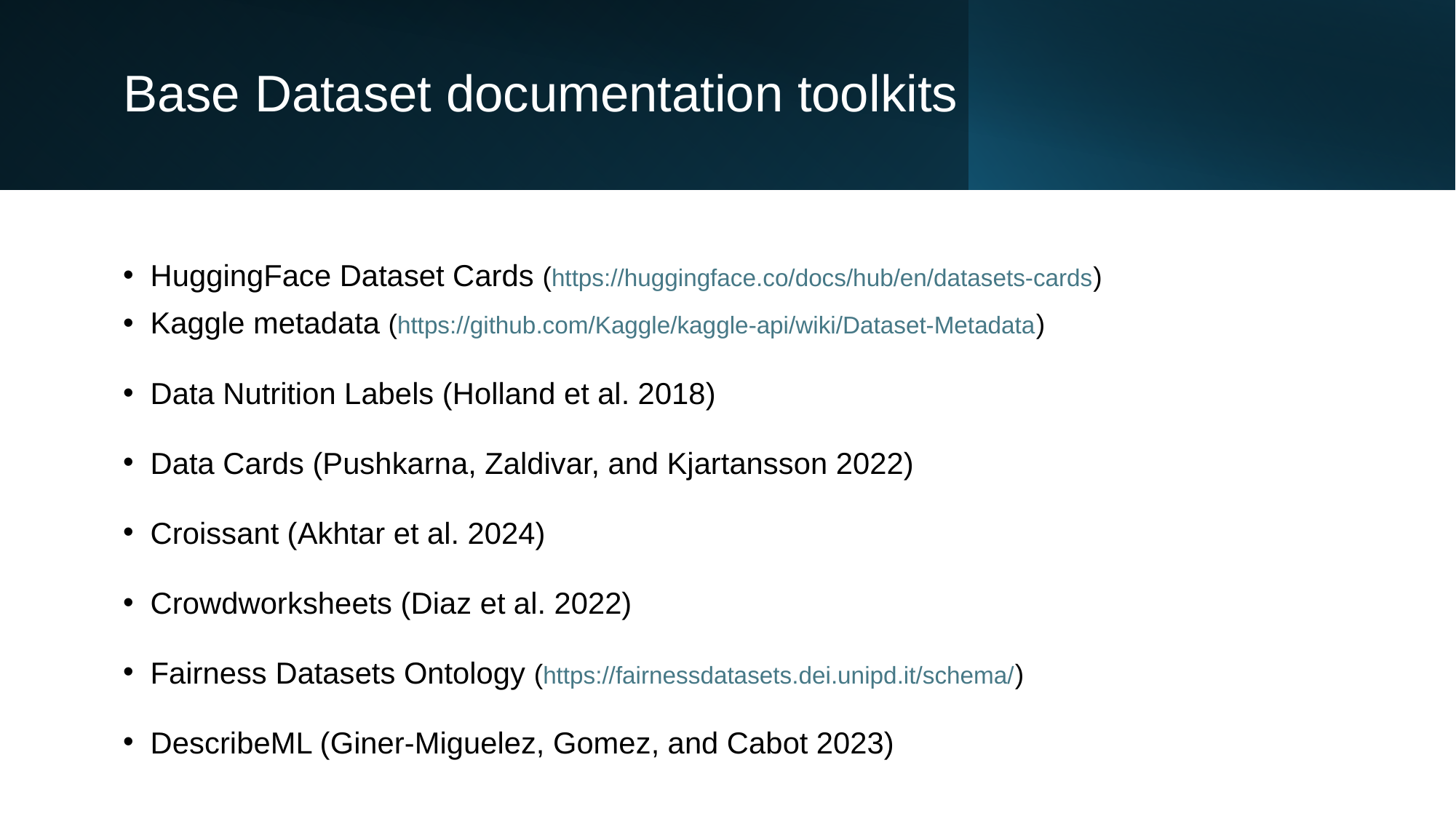

# Base Dataset documentation toolkits
HuggingFace Dataset Cards (https://huggingface.co/docs/hub/en/datasets-cards)
Kaggle metadata (https://github.com/Kaggle/kaggle-api/wiki/Dataset-Metadata)
Data Nutrition Labels (Holland et al. 2018)
Data Cards (Pushkarna, Zaldivar, and Kjartansson 2022)
Croissant (Akhtar et al. 2024)
Crowdworksheets (Diaz et al. 2022)
Fairness Datasets Ontology (https://fairnessdatasets.dei.unipd.it/schema/)
DescribeML (Giner-Miguelez, Gomez, and Cabot 2023)